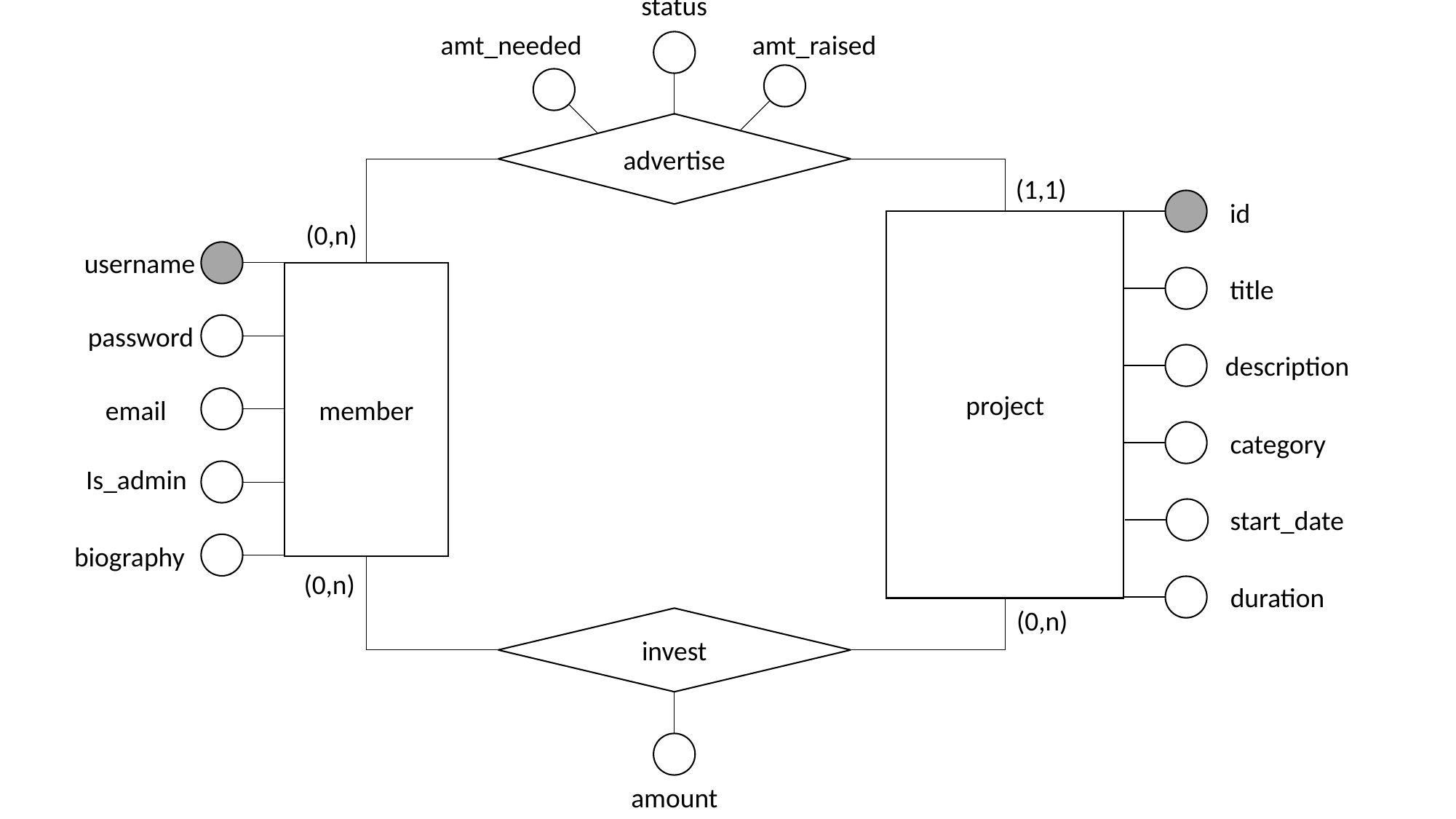

status
amt_needed
amt_raised

advertise
(1,1)

id
project
(0,n)

username

member
title

password

description

email

category

Is_admin

start_date

biography

(0,n)
duration
(0,n)
invest

amount